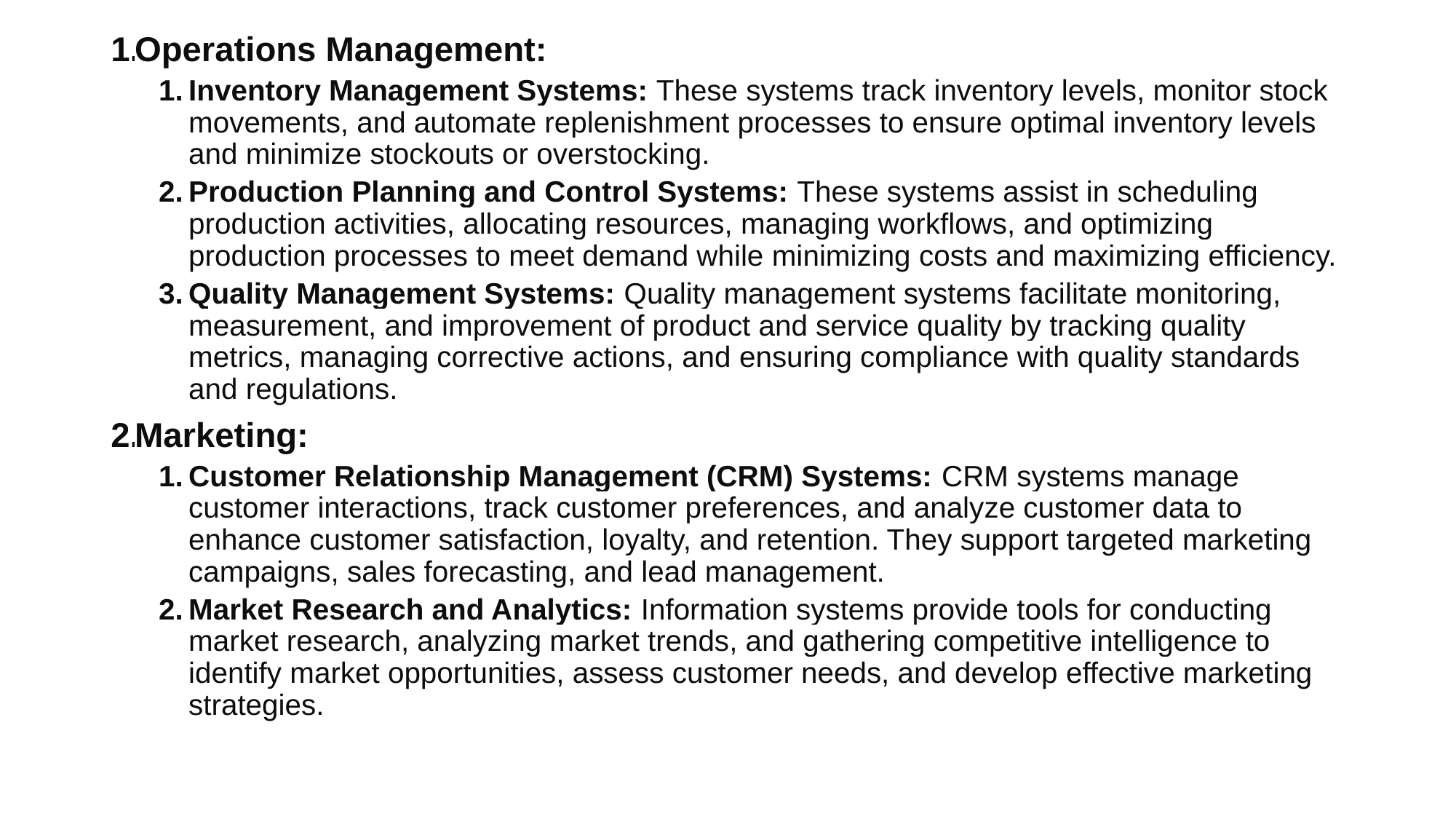

Operations Management:
Inventory Management Systems: These systems track inventory levels, monitor stock movements, and automate replenishment processes to ensure optimal inventory levels and minimize stockouts or overstocking.
Production Planning and Control Systems: These systems assist in scheduling production activities, allocating resources, managing workflows, and optimizing production processes to meet demand while minimizing costs and maximizing efficiency.
Quality Management Systems: Quality management systems facilitate monitoring, measurement, and improvement of product and service quality by tracking quality metrics, managing corrective actions, and ensuring compliance with quality standards and regulations.
Marketing:
Customer Relationship Management (CRM) Systems: CRM systems manage customer interactions, track customer preferences, and analyze customer data to enhance customer satisfaction, loyalty, and retention. They support targeted marketing campaigns, sales forecasting, and lead management.
Market Research and Analytics: Information systems provide tools for conducting market research, analyzing market trends, and gathering competitive intelligence to identify market opportunities, assess customer needs, and develop effective marketing strategies.